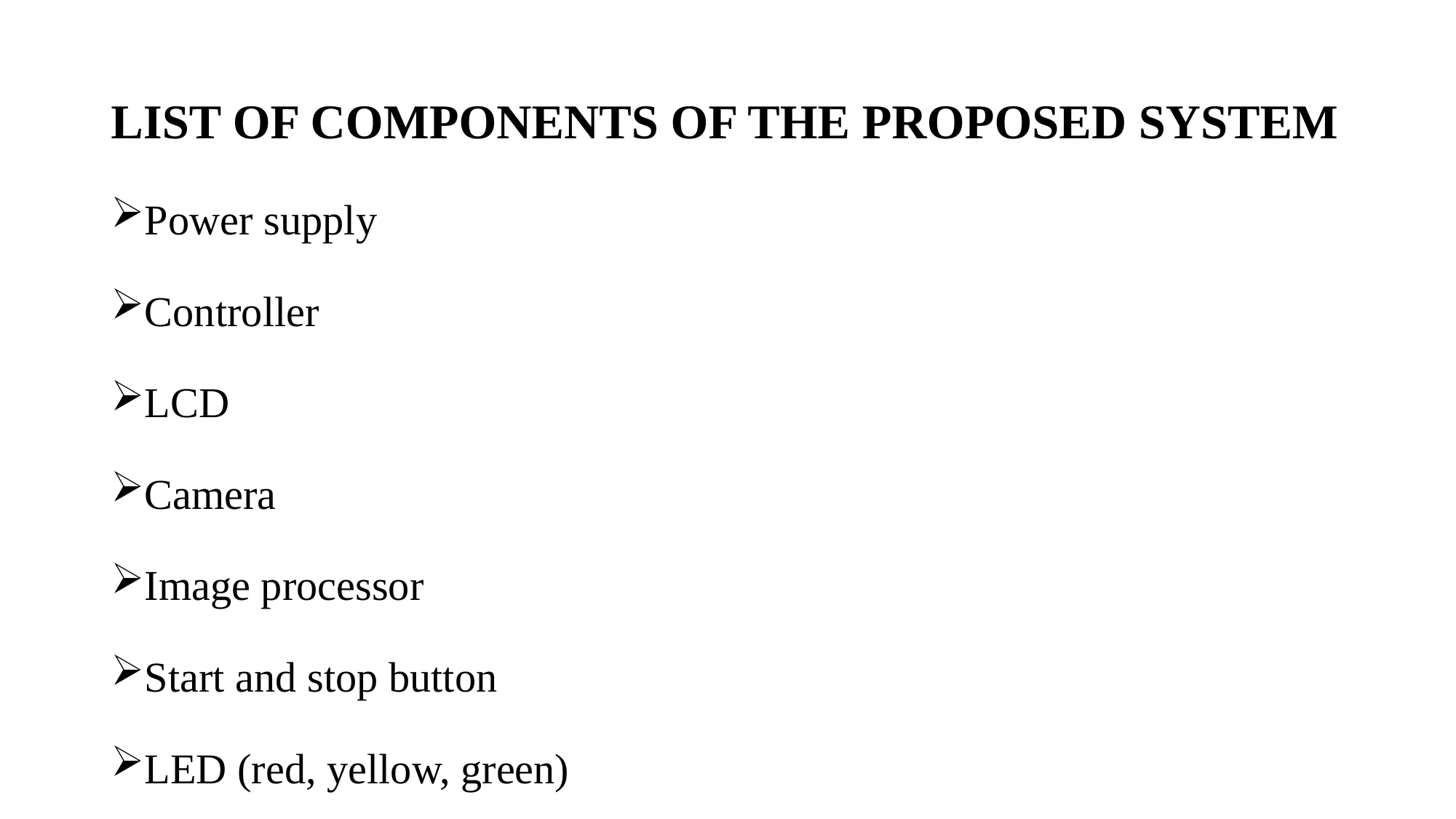

# LIST OF COMPONENTS OF THE PROPOSED SYSTEM
Power supply
Controller
LCD
Camera
Image processor
Start and stop button
LED (red, yellow, green)